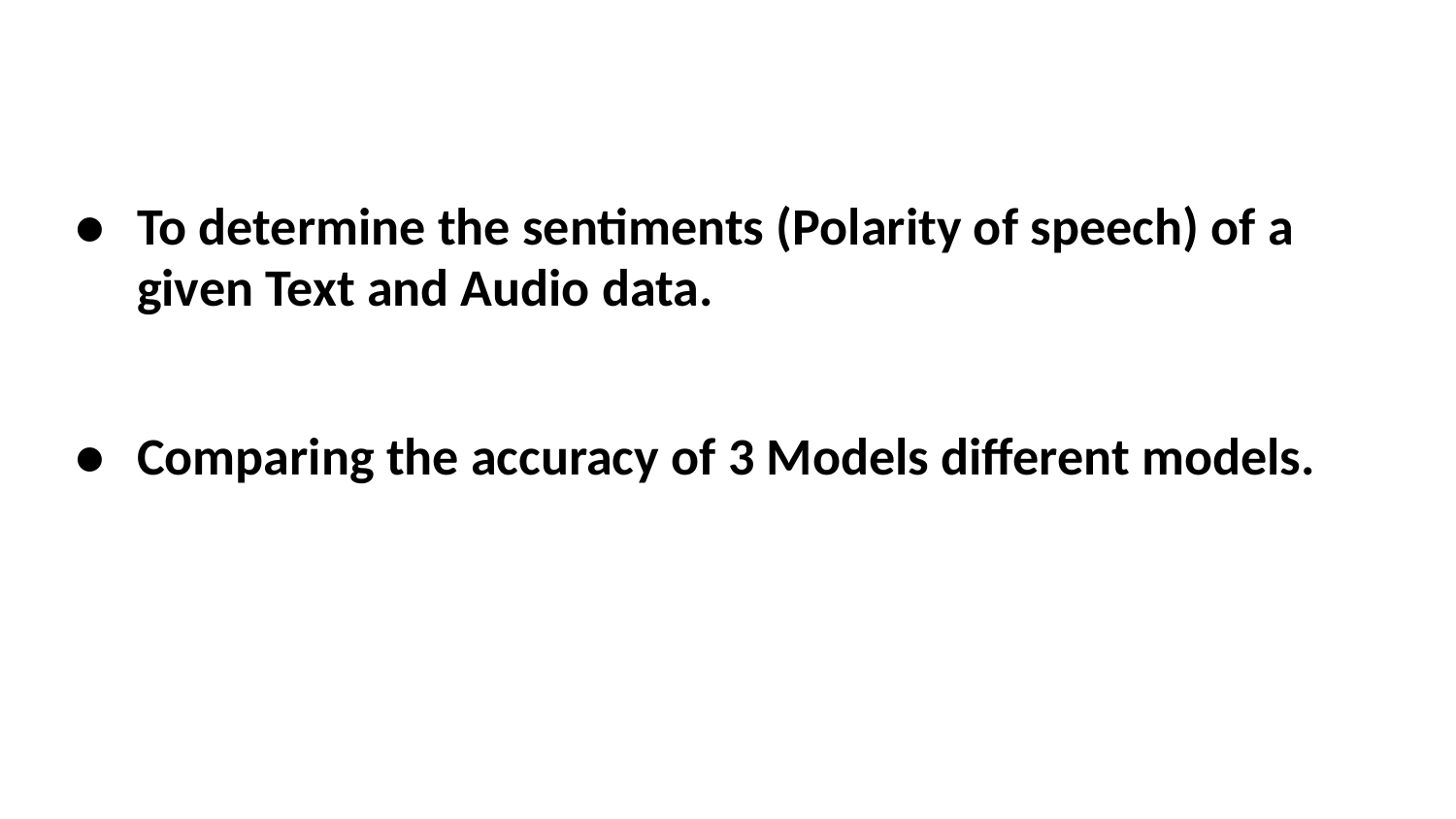

To determine the sentiments (Polarity of speech) of a given Text and Audio data.

Comparing the accuracy of 3 Models different models.